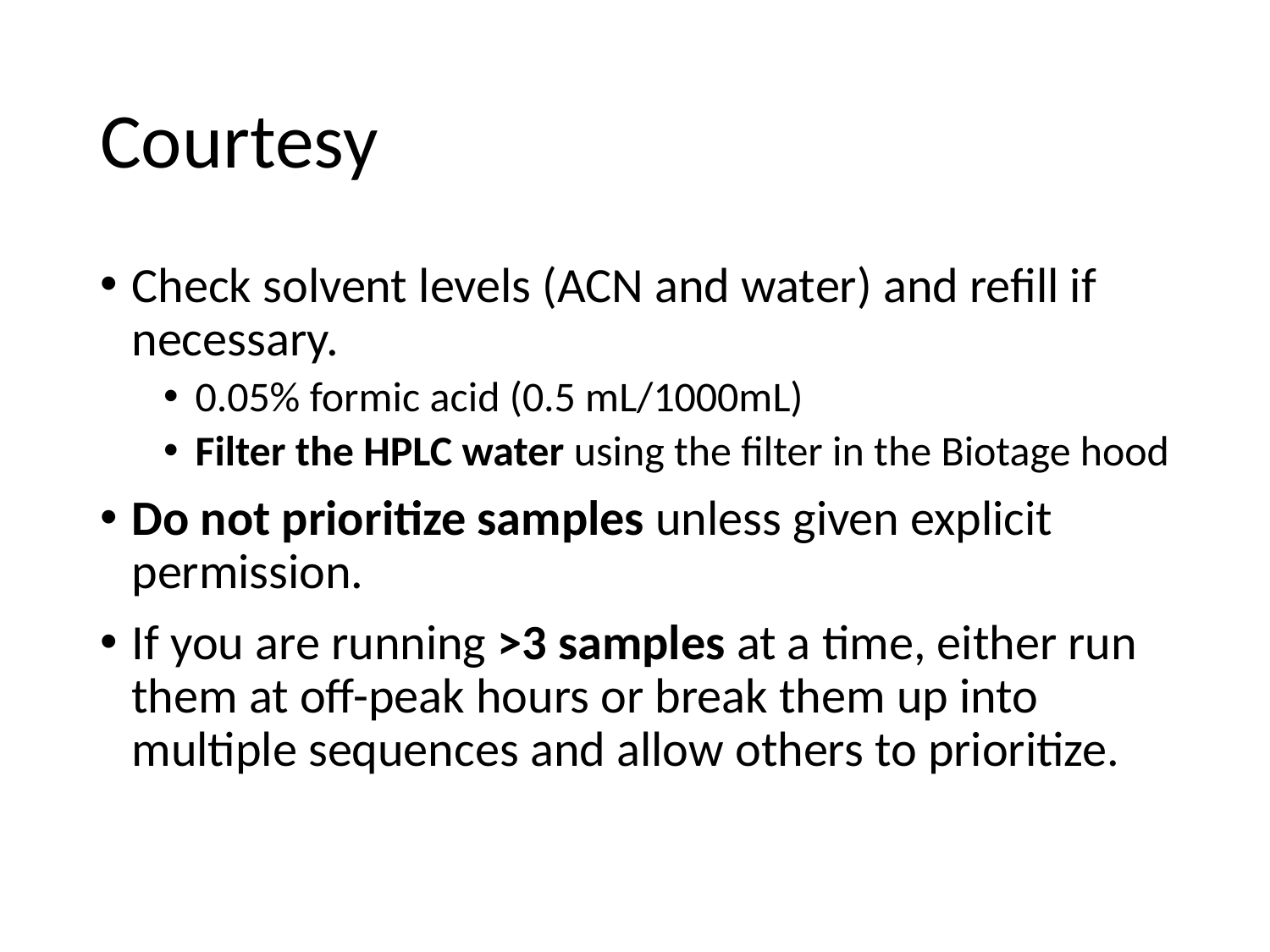

# Courtesy
Check solvent levels (ACN and water) and refill if necessary.
0.05% formic acid (0.5 mL/1000mL)
Filter the HPLC water using the filter in the Biotage hood
Do not prioritize samples unless given explicit permission.
If you are running >3 samples at a time, either run them at off-peak hours or break them up into multiple sequences and allow others to prioritize.